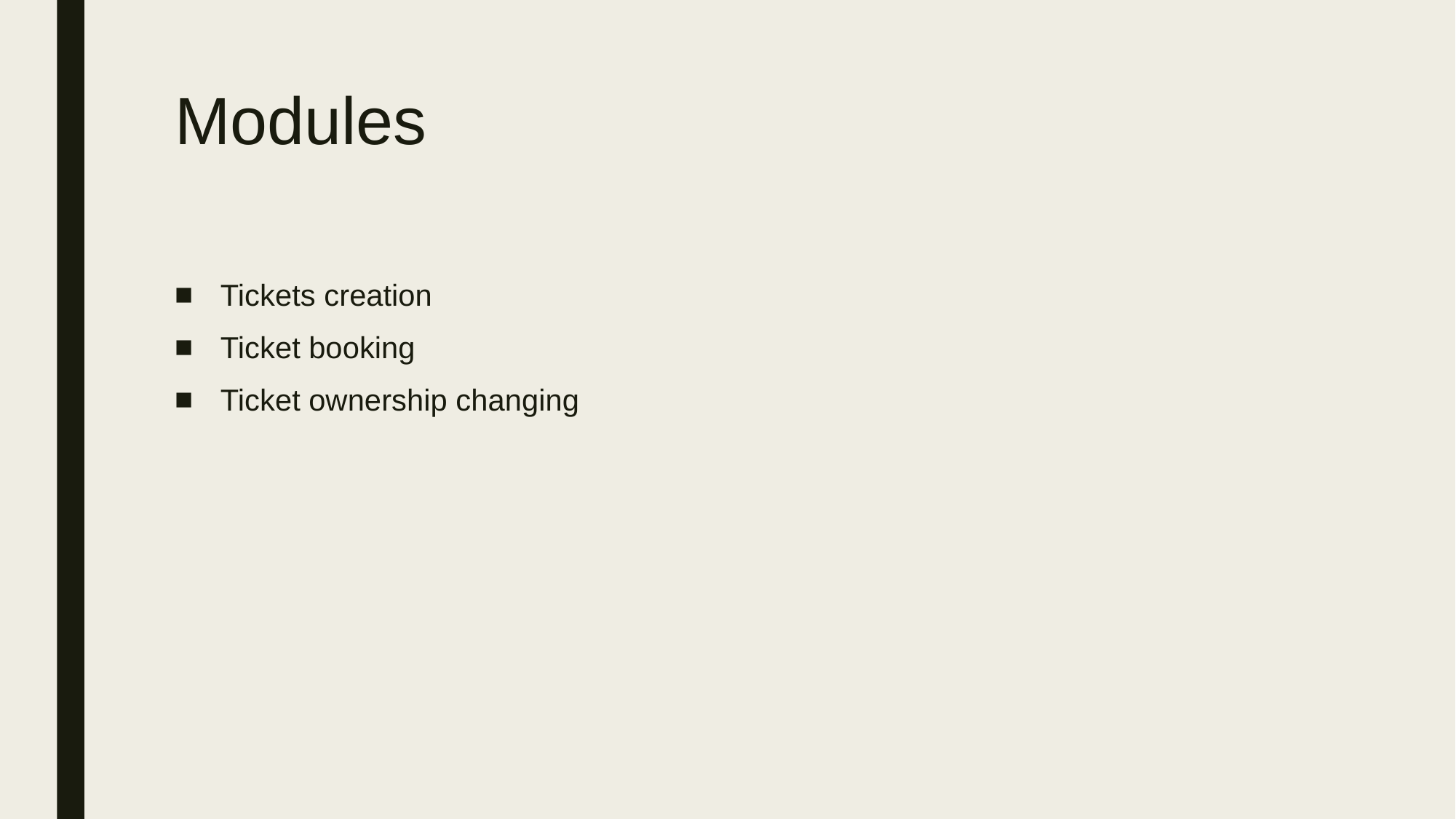

# Modules
Tickets creation
Ticket booking
Ticket ownership changing